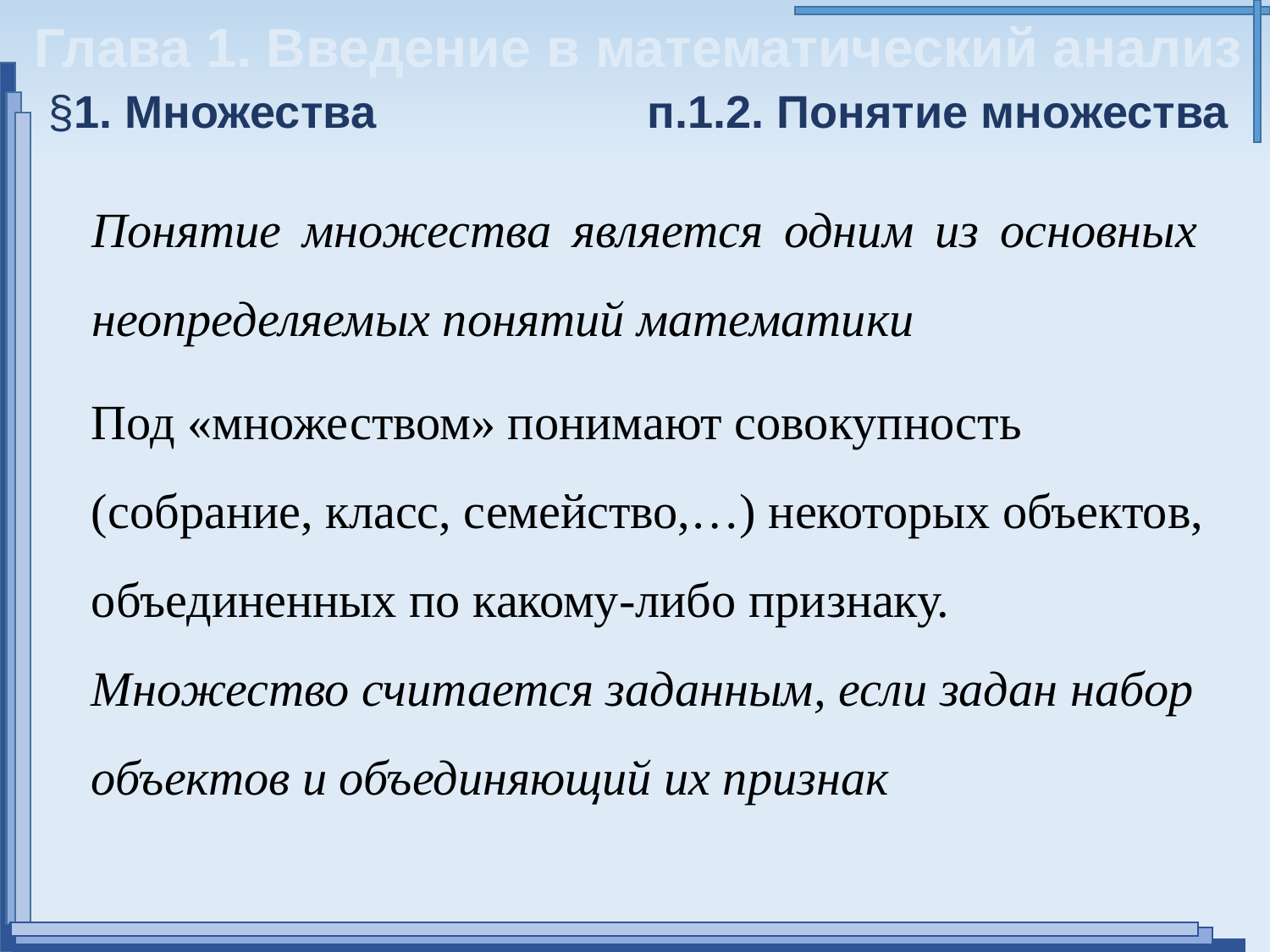

Глава 1. Введение в математический анализ

§1. Множества
п.1.2. Понятие множества

Понятие множества является одним из основных неопределяемых понятий математики
Под «множеством» понимают совокупность (собрание, класс, семейство,…) некоторых объектов, объединенных по какому-либо признаку.
Множество считается заданным, если задан набор объектов и объединяющий их признак